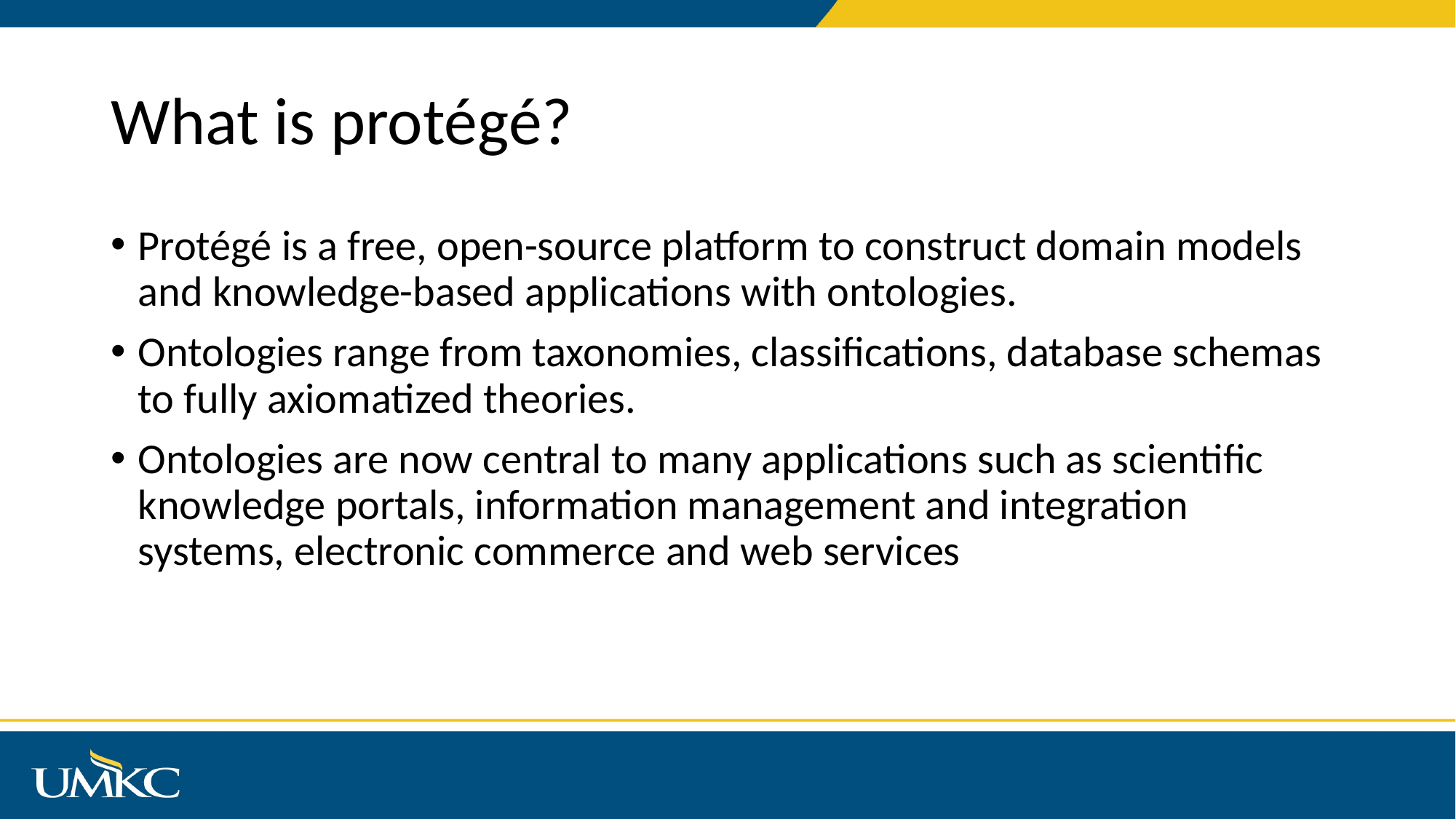

# What is protégé?
Protégé is a free, open-source platform to construct domain models and knowledge-based applications with ontologies.
Ontologies range from taxonomies, classifications, database schemas to fully axiomatized theories.
Ontologies are now central to many applications such as scientific knowledge portals, information management and integration systems, electronic commerce and web services